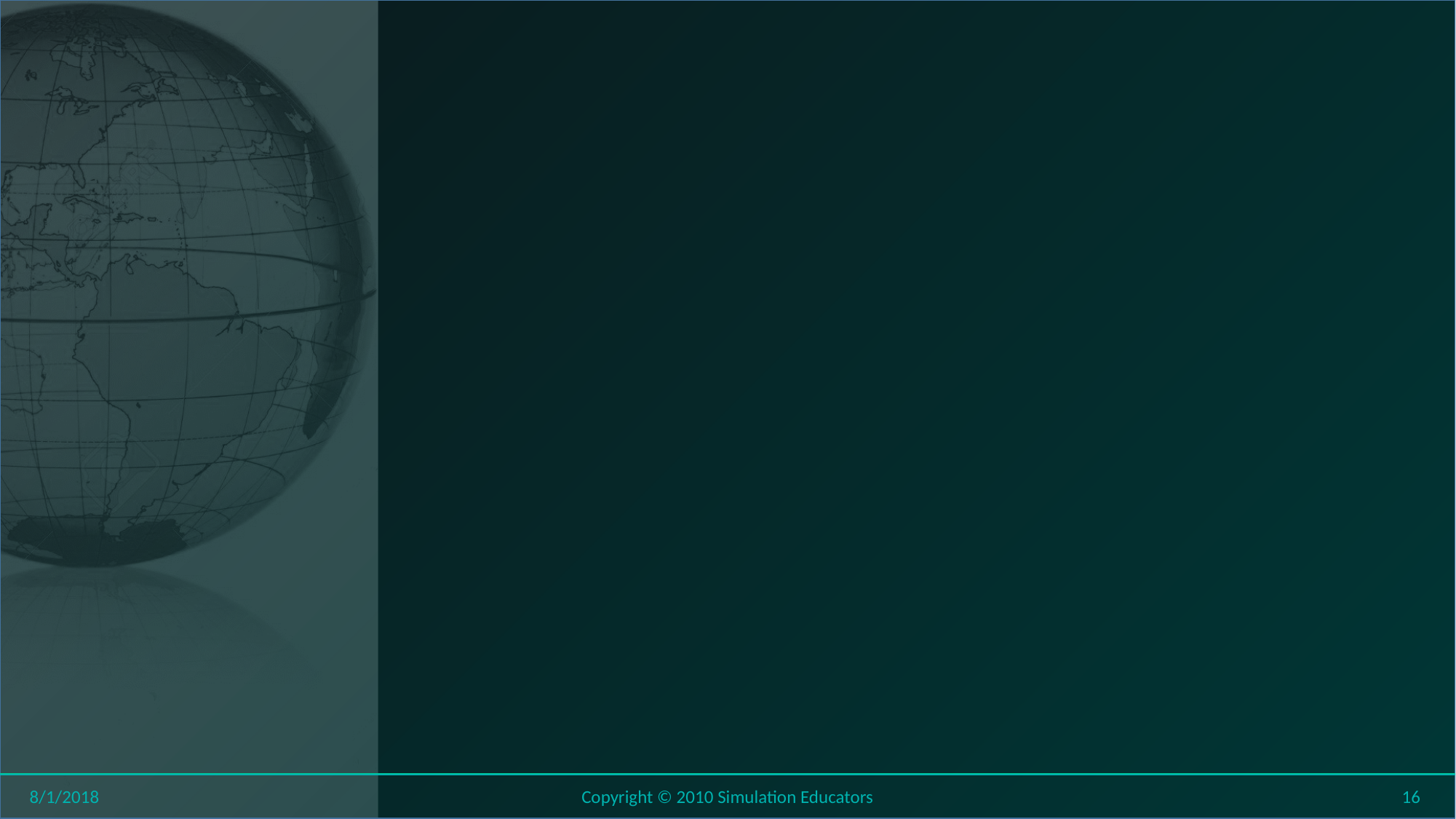

#

8/1/2018
Copyright © 2010 Simulation Educators
16